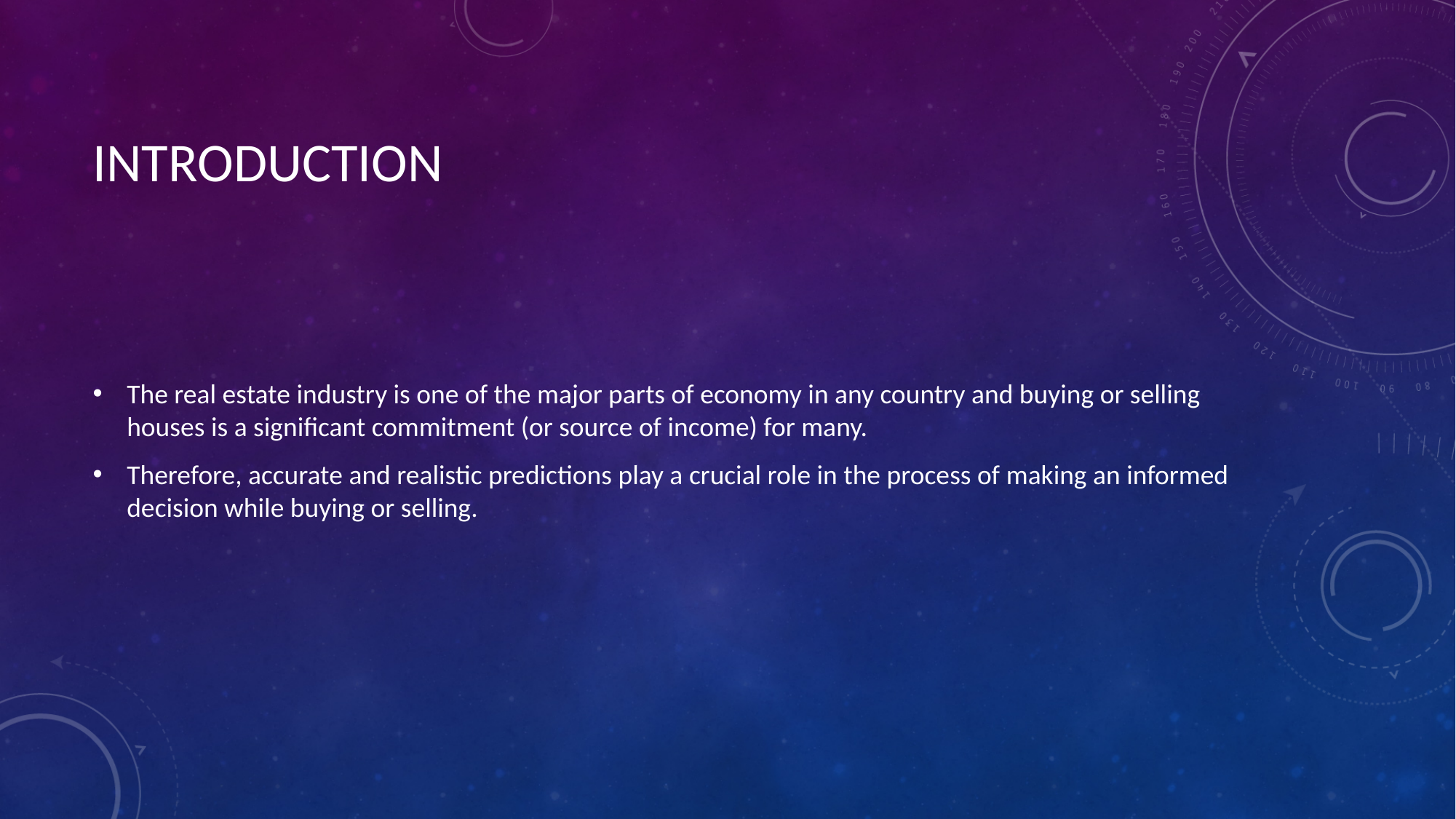

# Introduction
The real estate industry is one of the major parts of economy in any country and buying or selling houses is a significant commitment (or source of income) for many.
Therefore, accurate and realistic predictions play a crucial role in the process of making an informed decision while buying or selling.